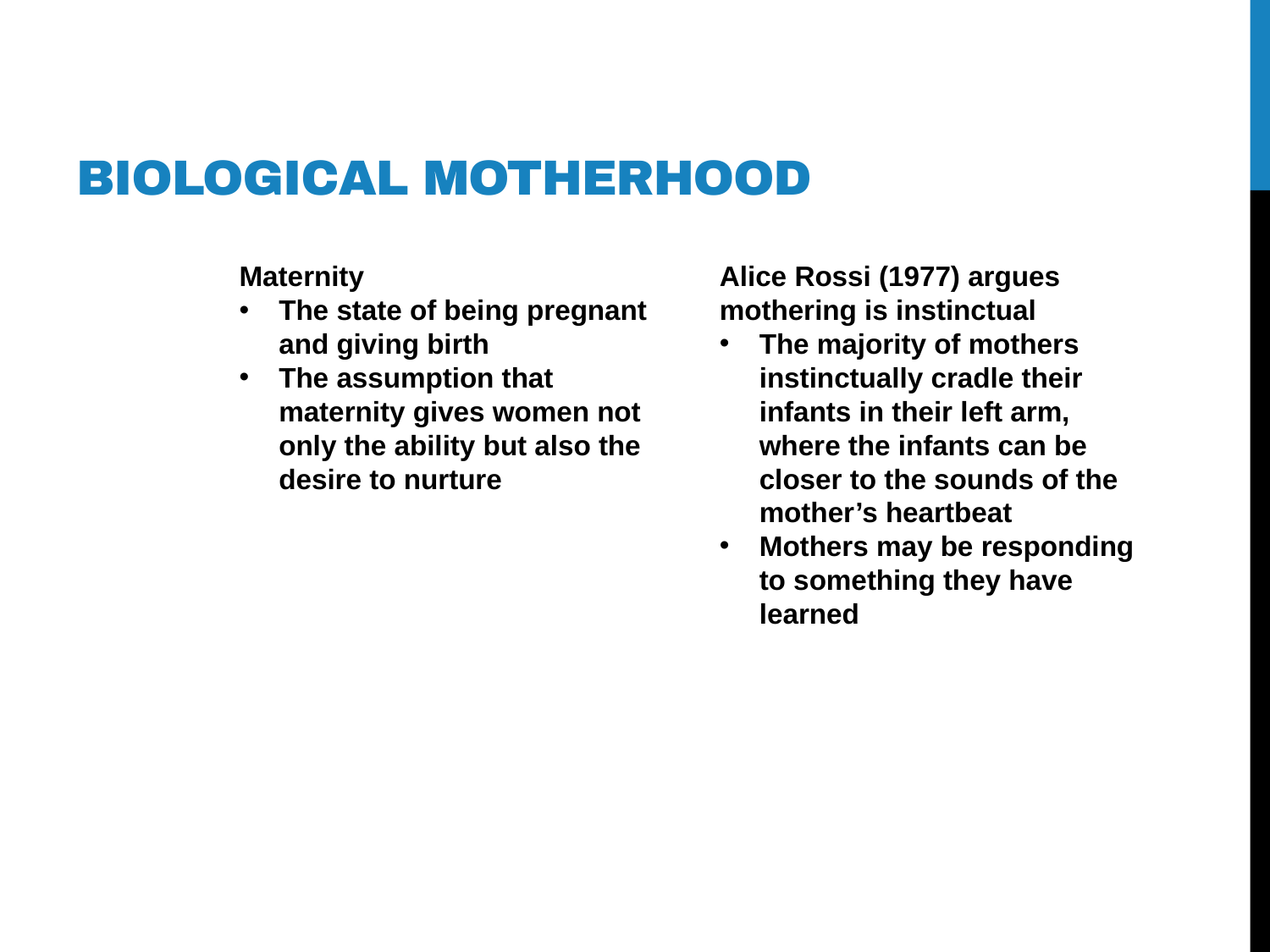

# Biological Motherhood

Maternity
The state of being pregnant and giving birth
The assumption that maternity gives women not only the ability but also the desire to nurture

Alice Rossi (1977) argues mothering is instinctual
The majority of mothers instinctually cradle their infants in their left arm, where the infants can be closer to the sounds of the mother’s heartbeat
Mothers may be responding to something they have learned